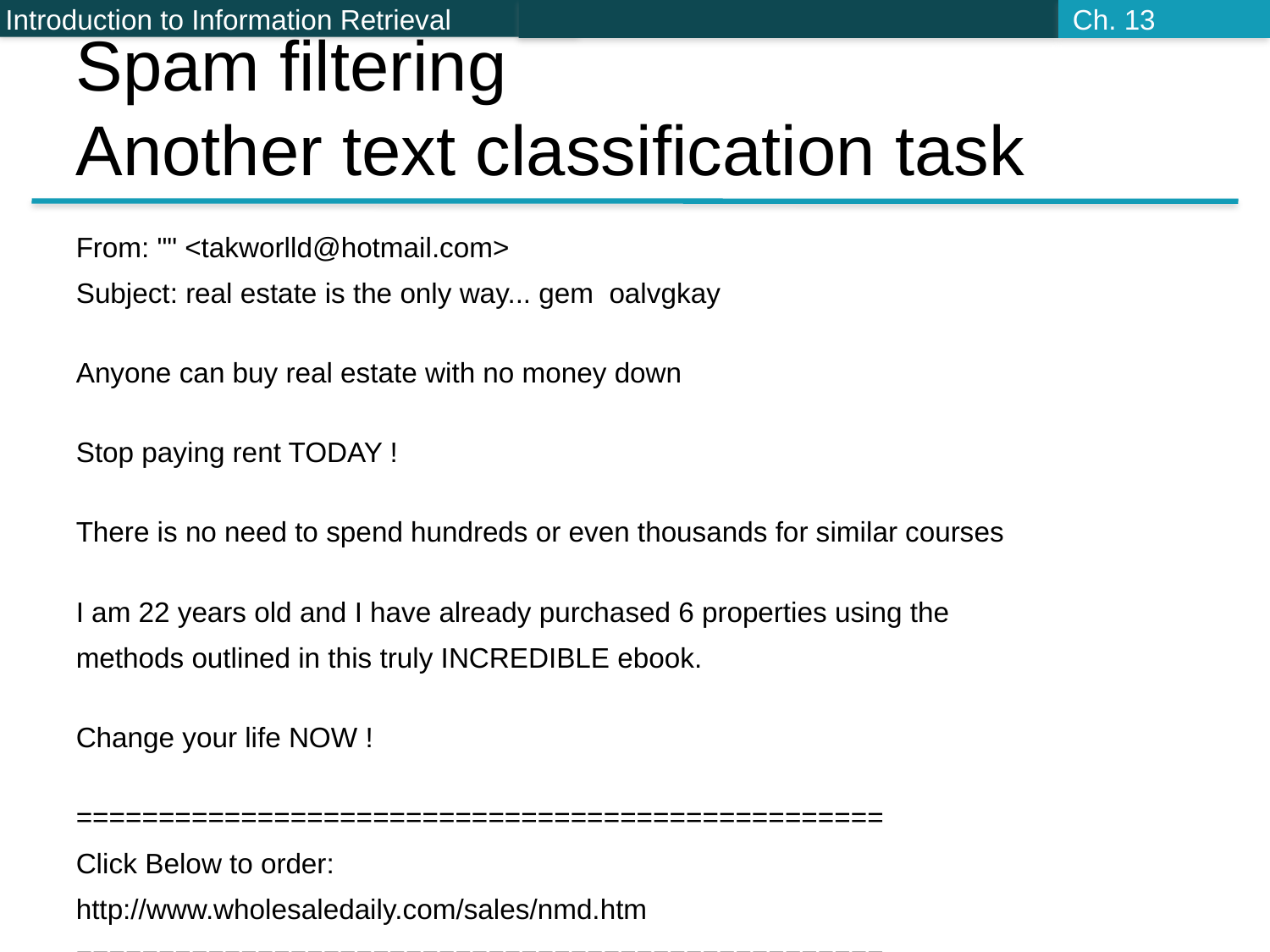

# Spam filtering Another text classification task
Introduction to Information Retrieval

Ch. 13

From: "" <takworlld@hotmail.com>
Subject: real estate is the only way... gem  oalvgkay

Anyone can buy real estate with no money down

Stop paying rent TODAY !

There is no need to spend hundreds or even thousands for similar courses

I am 22 years old and I have already purchased 6 properties using the
methods outlined in this truly INCREDIBLE ebook.

Change your life NOW !

=================================================
Click Below to order:
http://www.wholesaledaily.com/sales/nmd.htm
=================================================